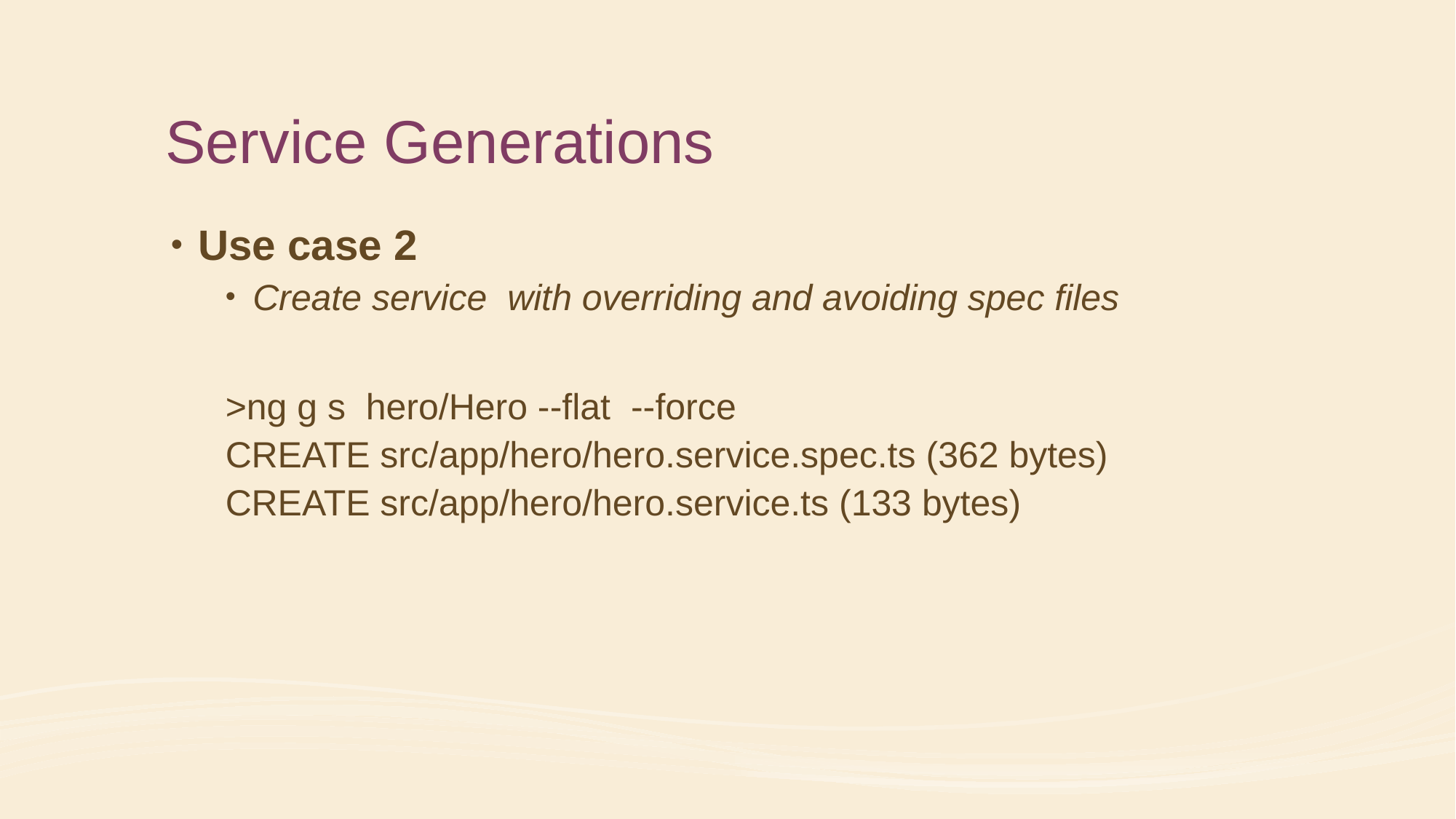

# Service Generations
Use case 2
Create service  with overriding and avoiding spec files

>ng g s  hero/Hero --flat  --force
CREATE src/app/hero/hero.service.spec.ts (362 bytes)
CREATE src/app/hero/hero.service.ts (133 bytes)